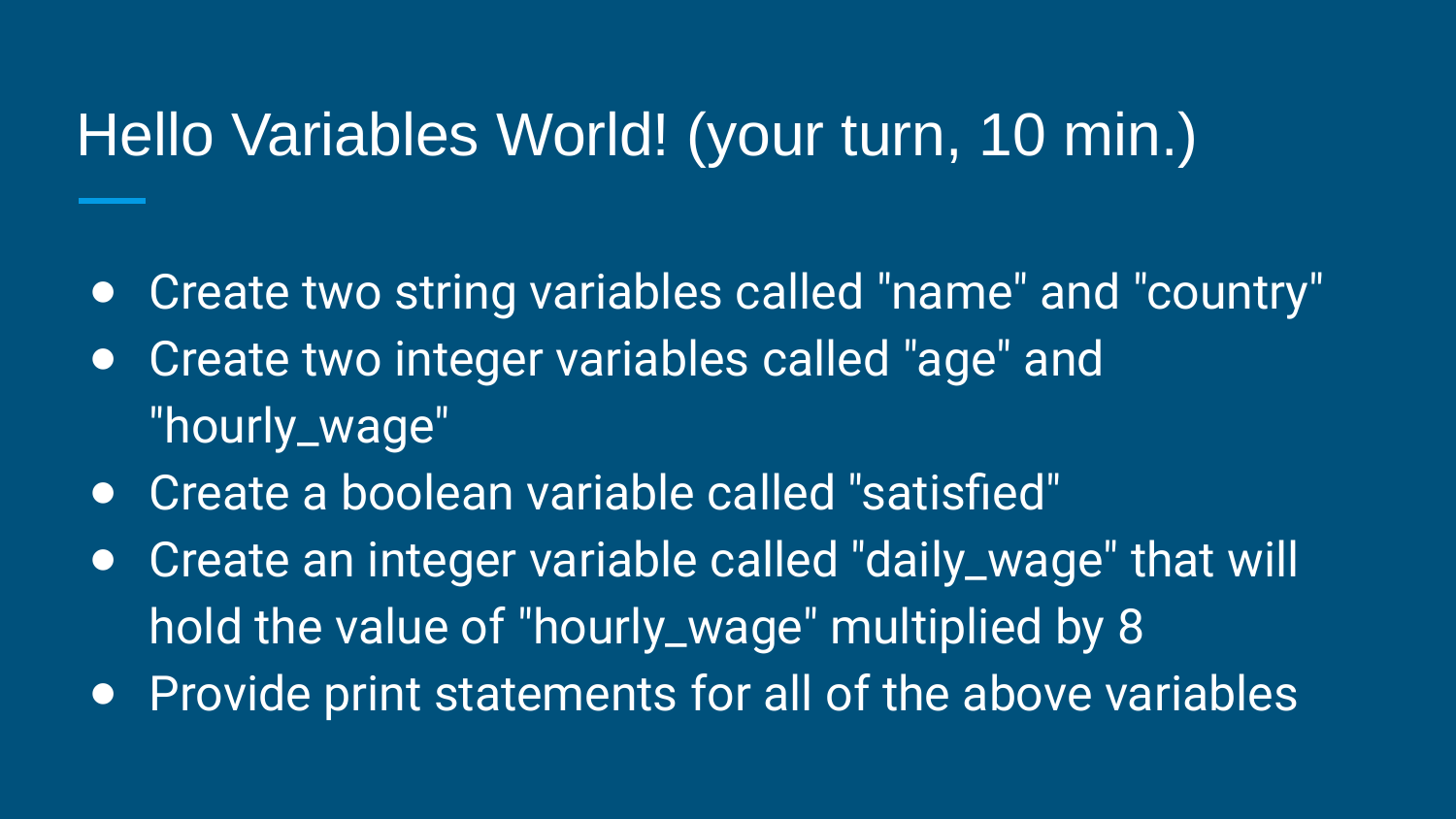

# Hello Variables World! (your turn, 10 min.)
Create two string variables called "name" and "country"
Create two integer variables called "age" and "hourly_wage"
Create a boolean variable called "satisfied"
Create an integer variable called "daily_wage" that will hold the value of "hourly_wage" multiplied by 8
Provide print statements for all of the above variables